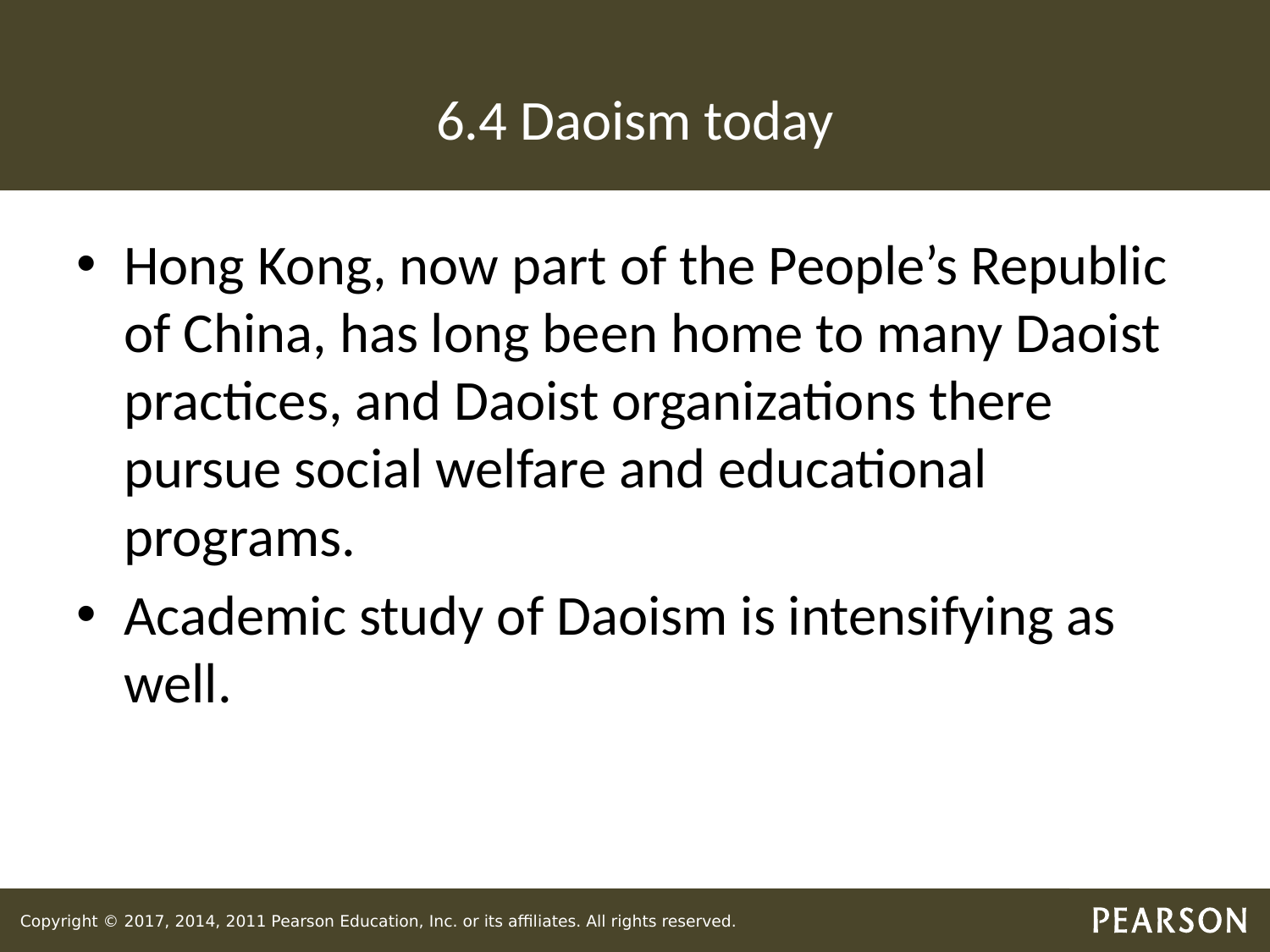

# 6.4 Daoism today
Hong Kong, now part of the People’s Republic of China, has long been home to many Daoist practices, and Daoist organizations there pursue social welfare and educational programs.
Academic study of Daoism is intensifying as well.